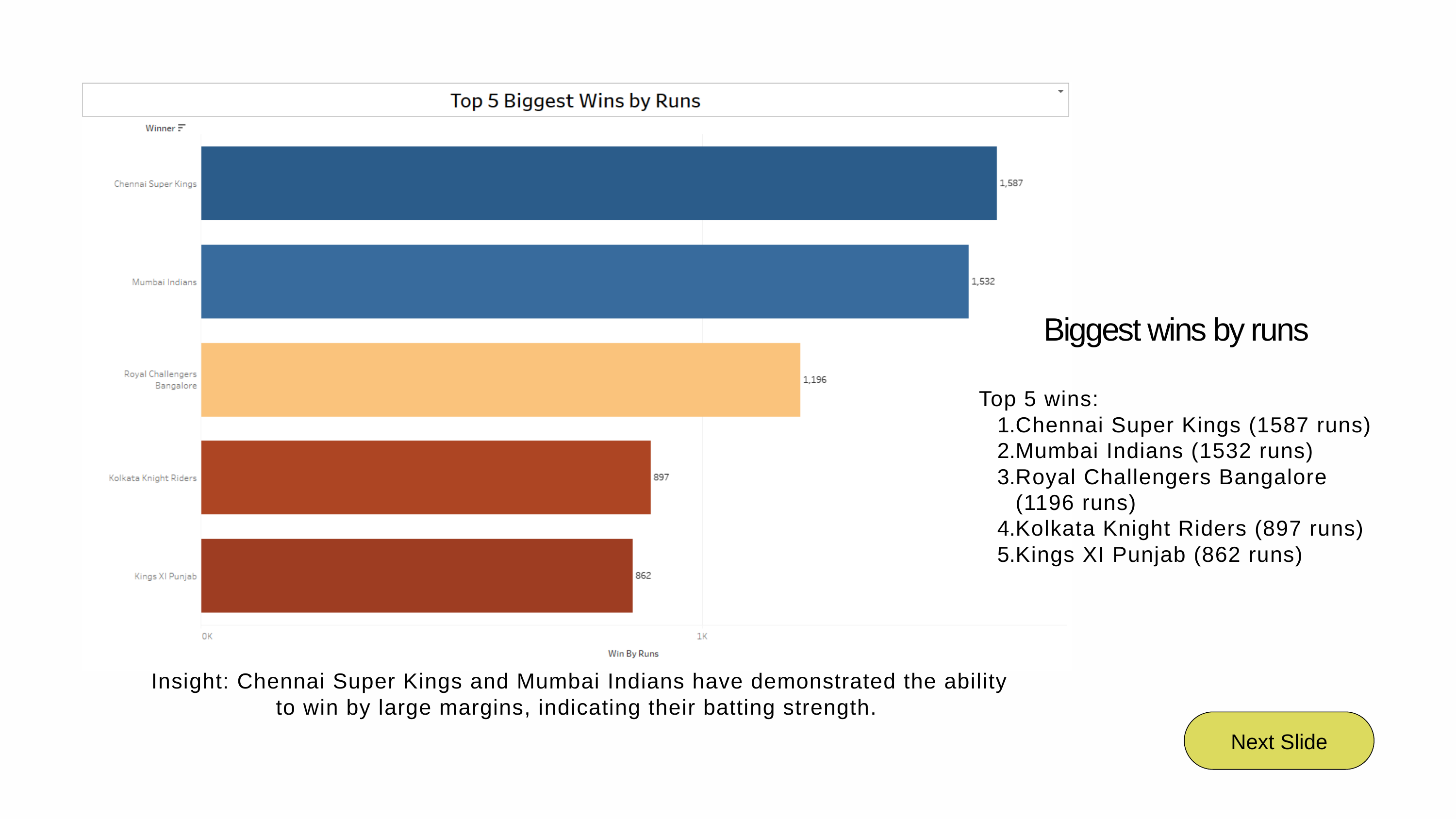

Biggest wins by runs
Top 5 wins:
Chennai Super Kings (1587 runs)
Mumbai Indians (1532 runs)
Royal Challengers Bangalore (1196 runs)
Kolkata Knight Riders (897 runs)
Kings XI Punjab (862 runs)

 Insight: Chennai Super Kings and Mumbai Indians have demonstrated the ability to win by large margins, indicating their batting strength.

Next Slide